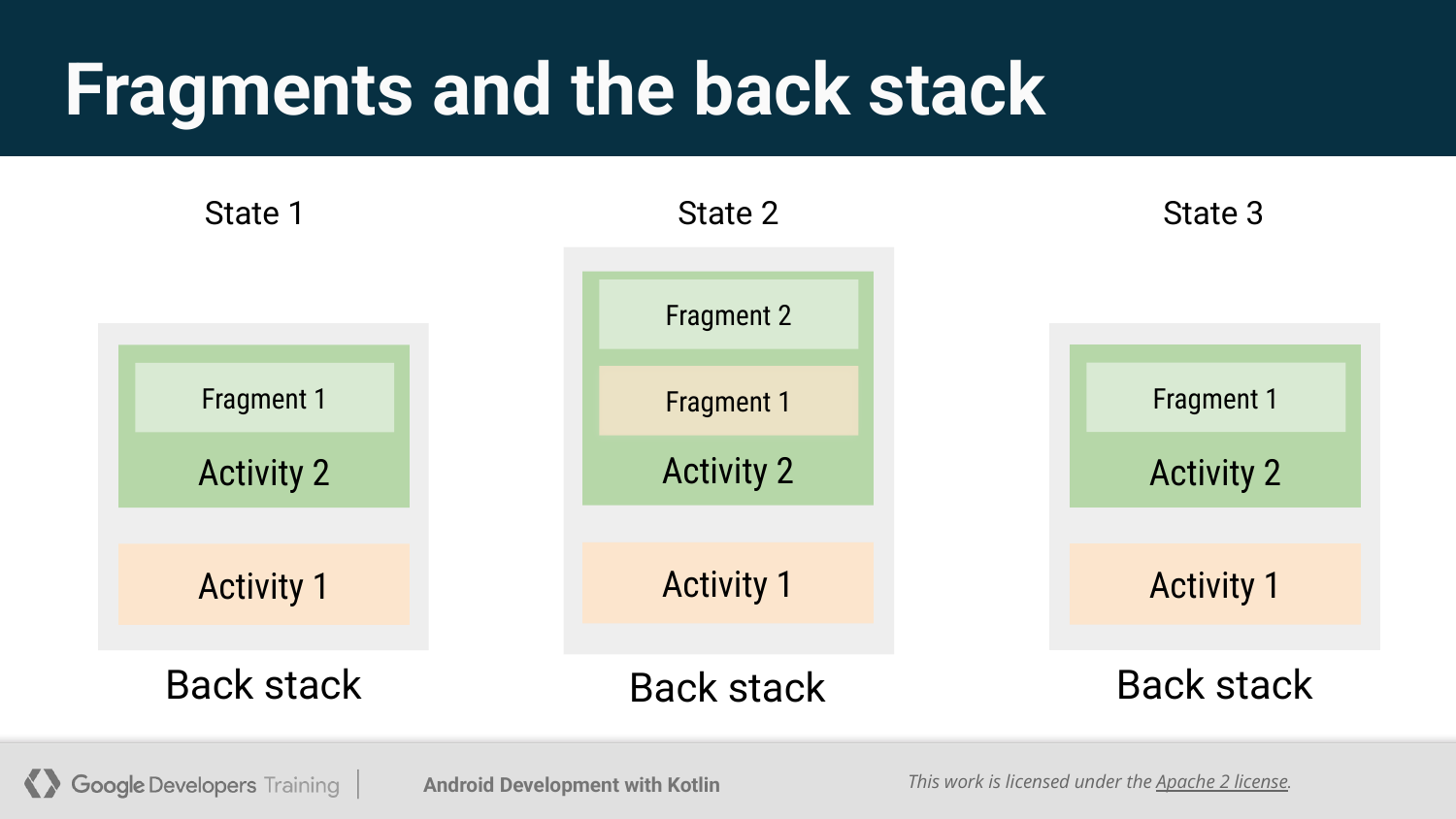

# Fragments and the back stack
State 1
State 2
State 3

Activity 2
Fragment 2
Fragment 1
Activity 1
Back stack

Activity 2
Fragment 1
Activity 1
Back stack

Activity 2
Fragment 1
Activity 1
Back stack